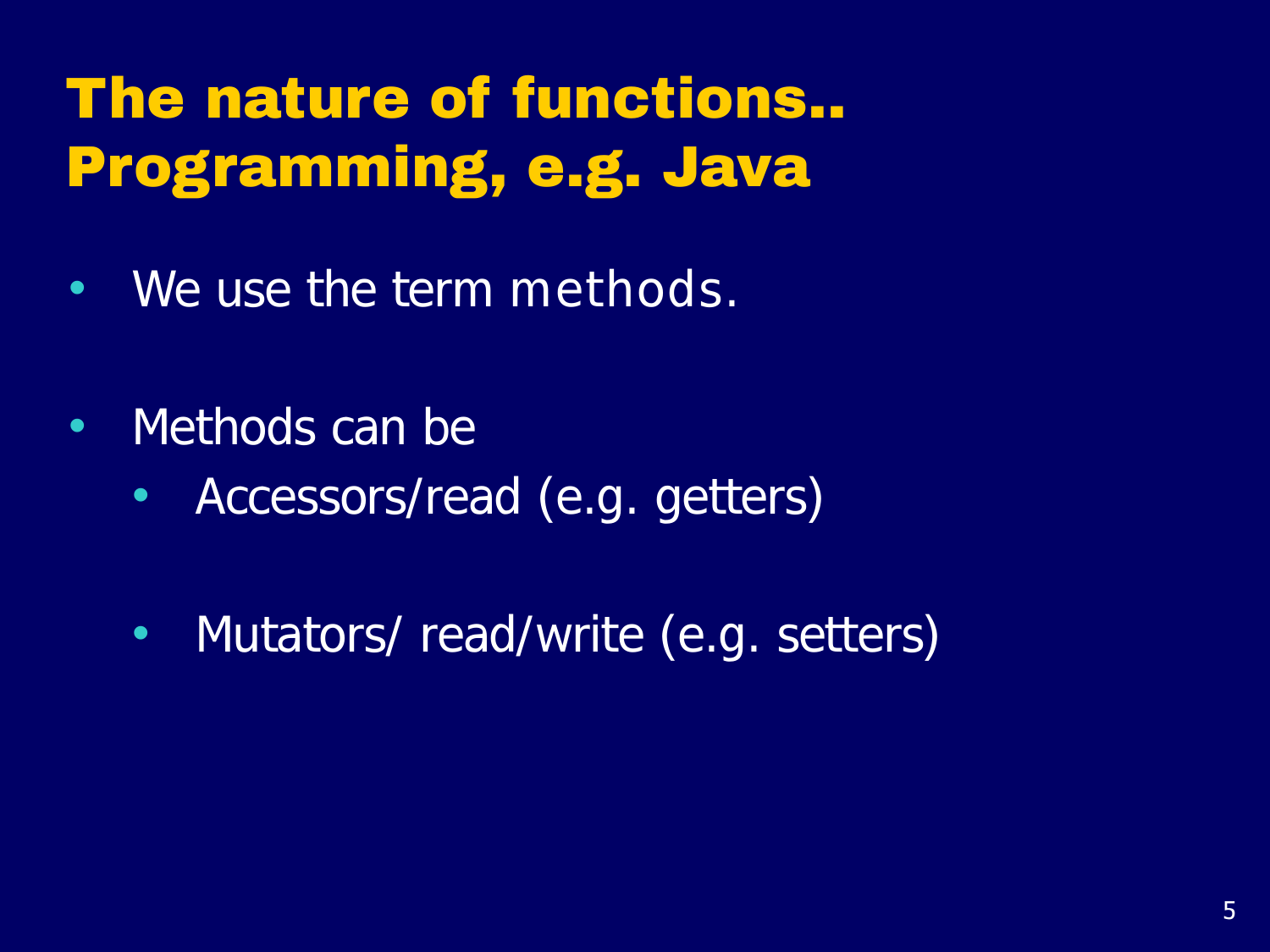

# The nature of functions.. Programming, e.g. Java
We use the term methods.

Methods can be
Accessors/read (e.g. getters)

Mutators/ read/write (e.g. setters)

5